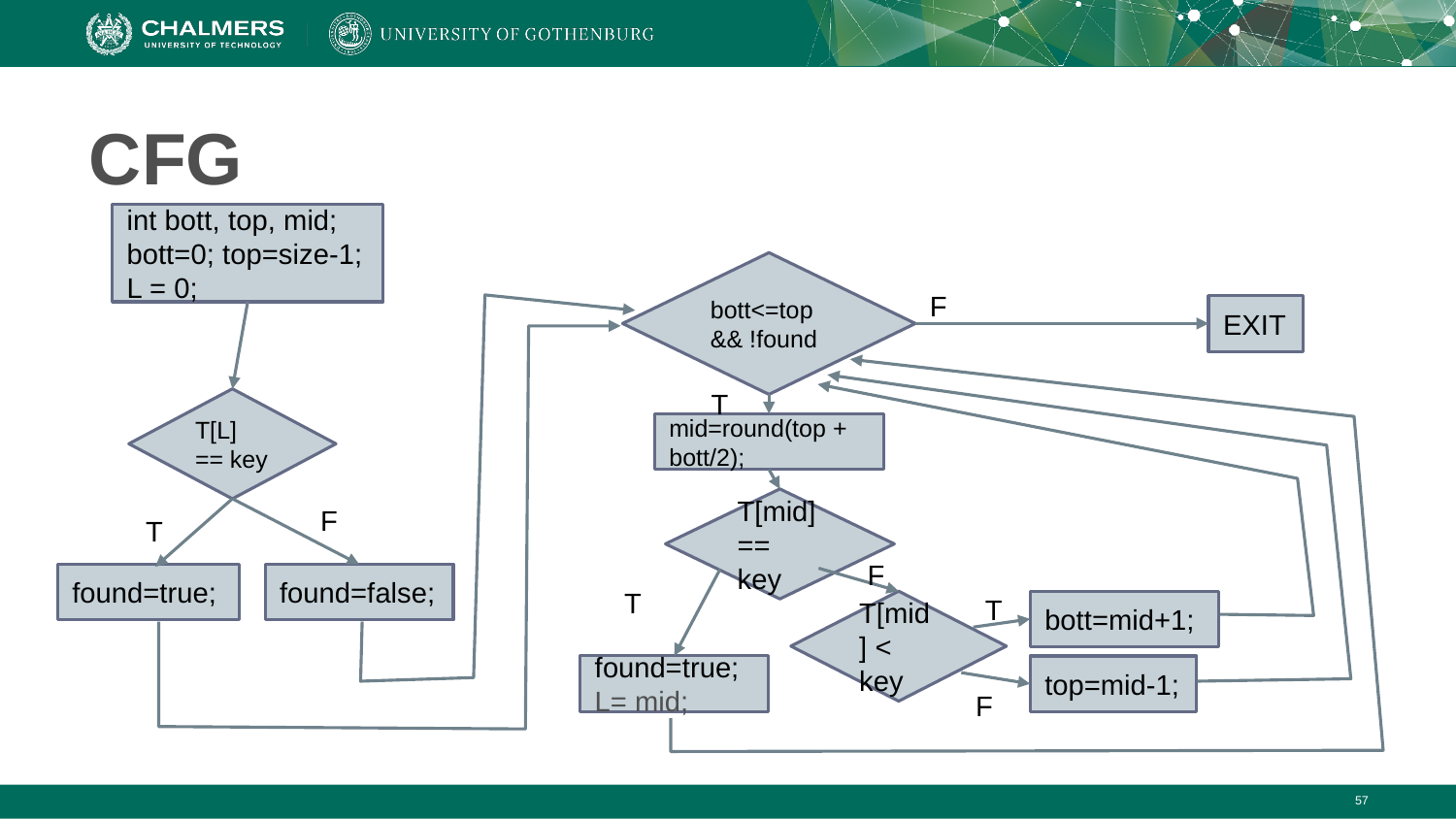

# CFG
int bott, top, mid;
bott=0; top=size-1;
L = 0;
bott<=top && !found
F

EXIT

T

T[L] == key
mid=round(top + bott/2);
F
T[mid] == key
T
F
found=true;
found=false;
T
T
bott=mid+1;
T[mid] < key
found=true;
L= mid;
top=mid-1;
F
57